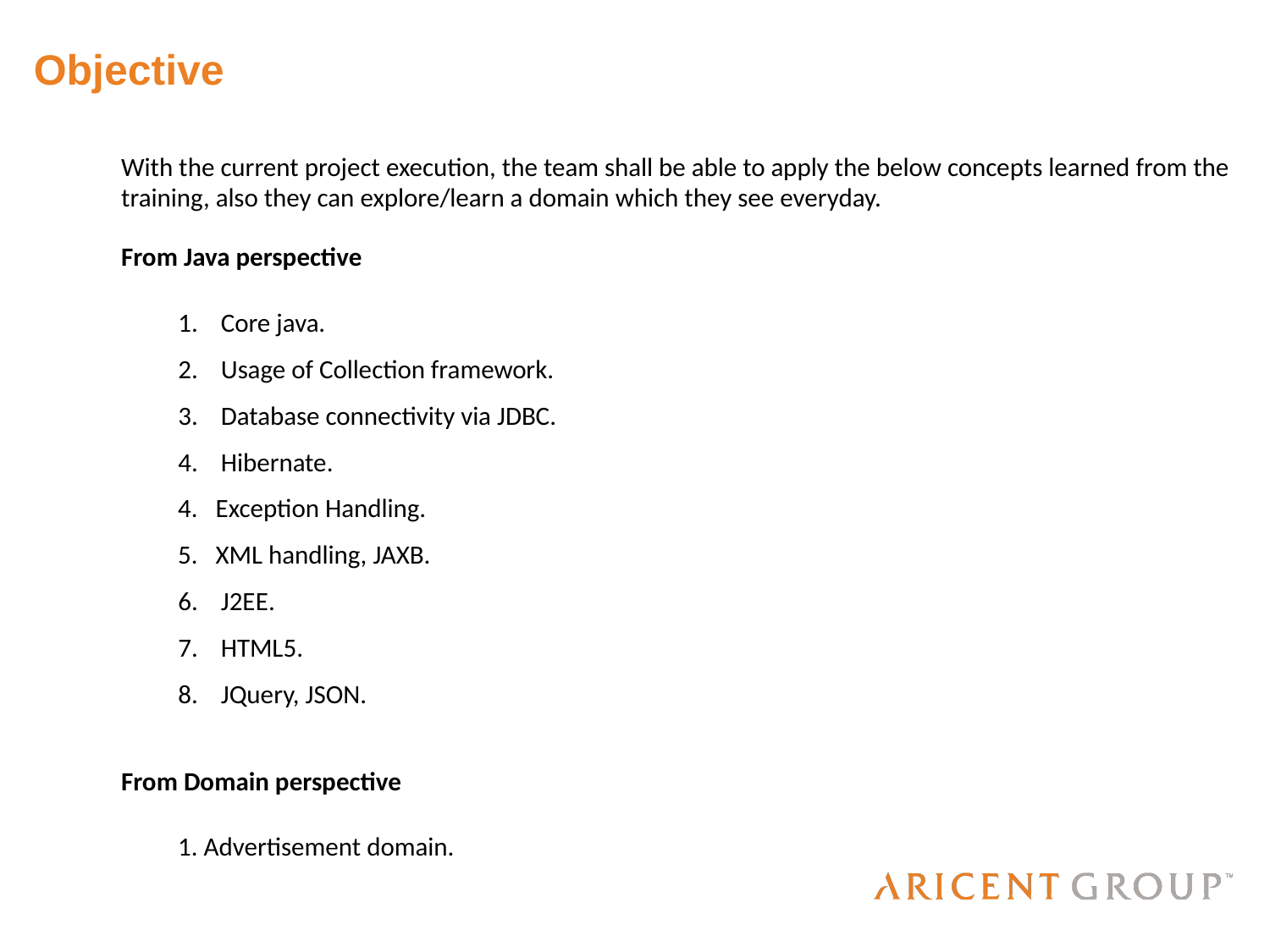

Objective
With the current project execution, the team shall be able to apply the below concepts learned from the training, also they can explore/learn a domain which they see everyday.

From Java perspective

Core java.
Usage of Collection framework.
Database connectivity via JDBC.
Hibernate.
4.   Exception Handling.
5.   XML handling, JAXB.
J2EE.
HTML5.
JQuery, JSON.

From Domain perspective

1. Advertisement domain.